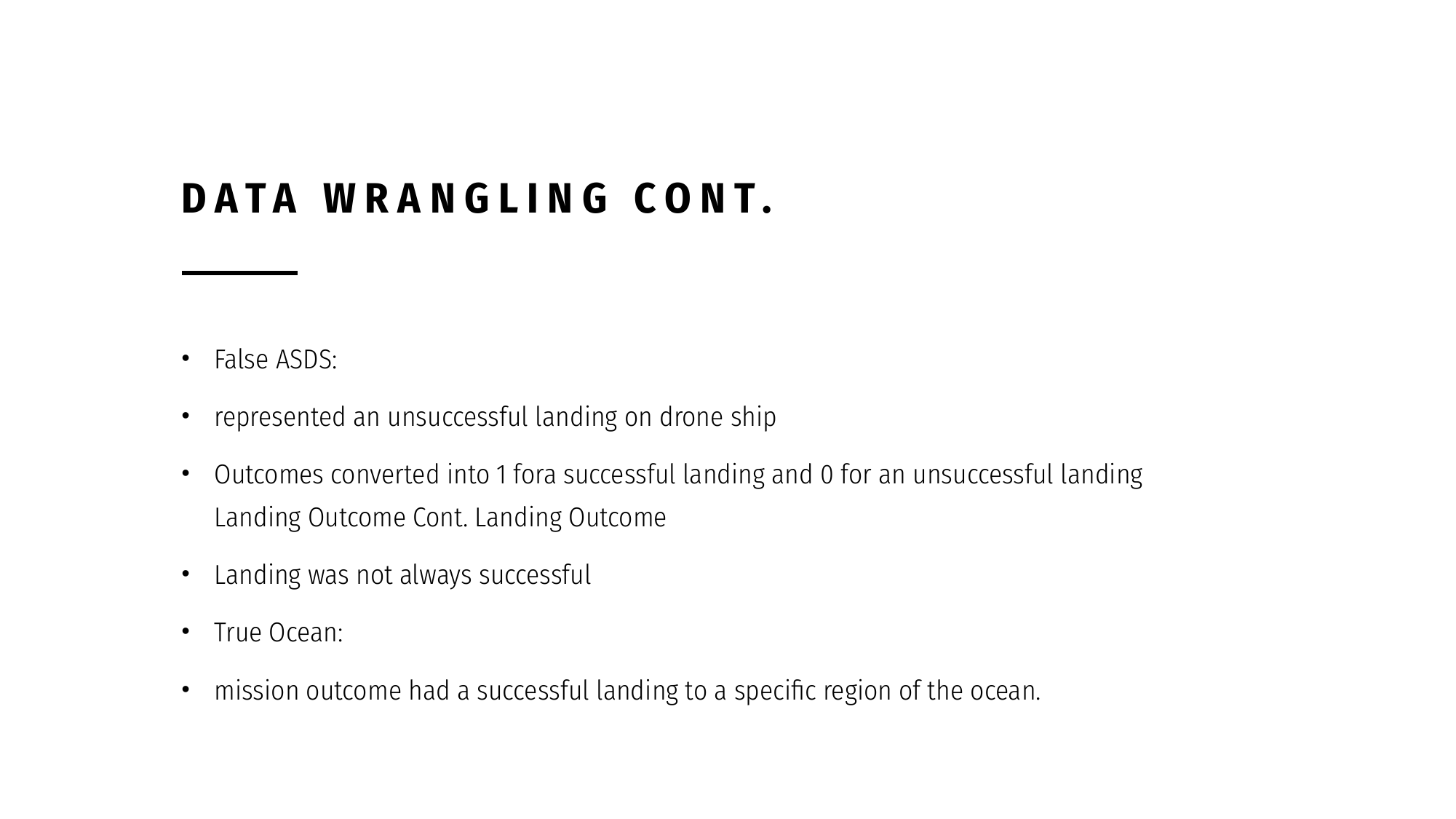

# Data wrangling Cont.
False ASDS:
represented an unsuccessful landing on drone ship
Outcomes converted into 1 fora successful landing and 0 for an unsuccessful landing Landing Outcome Cont. Landing Outcome
Landing was not always successful
True Ocean:
mission outcome had a successful landing to a specific region of the ocean.